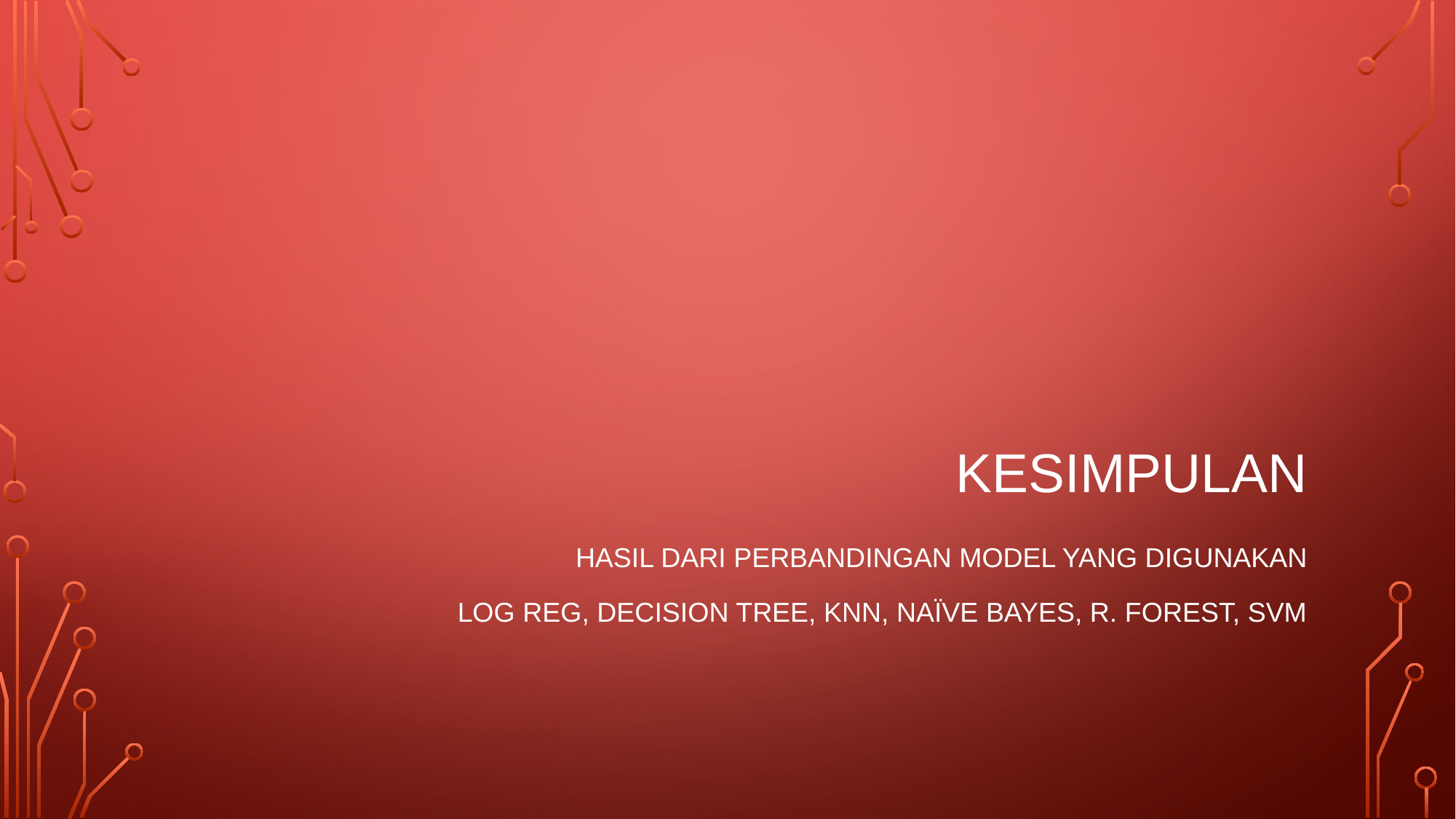

# Kesimpulan
Hasil dari perbandingan model yang digunakan
Log reg, decision tree, KNN, Naïve Bayes, R. Forest, SVM